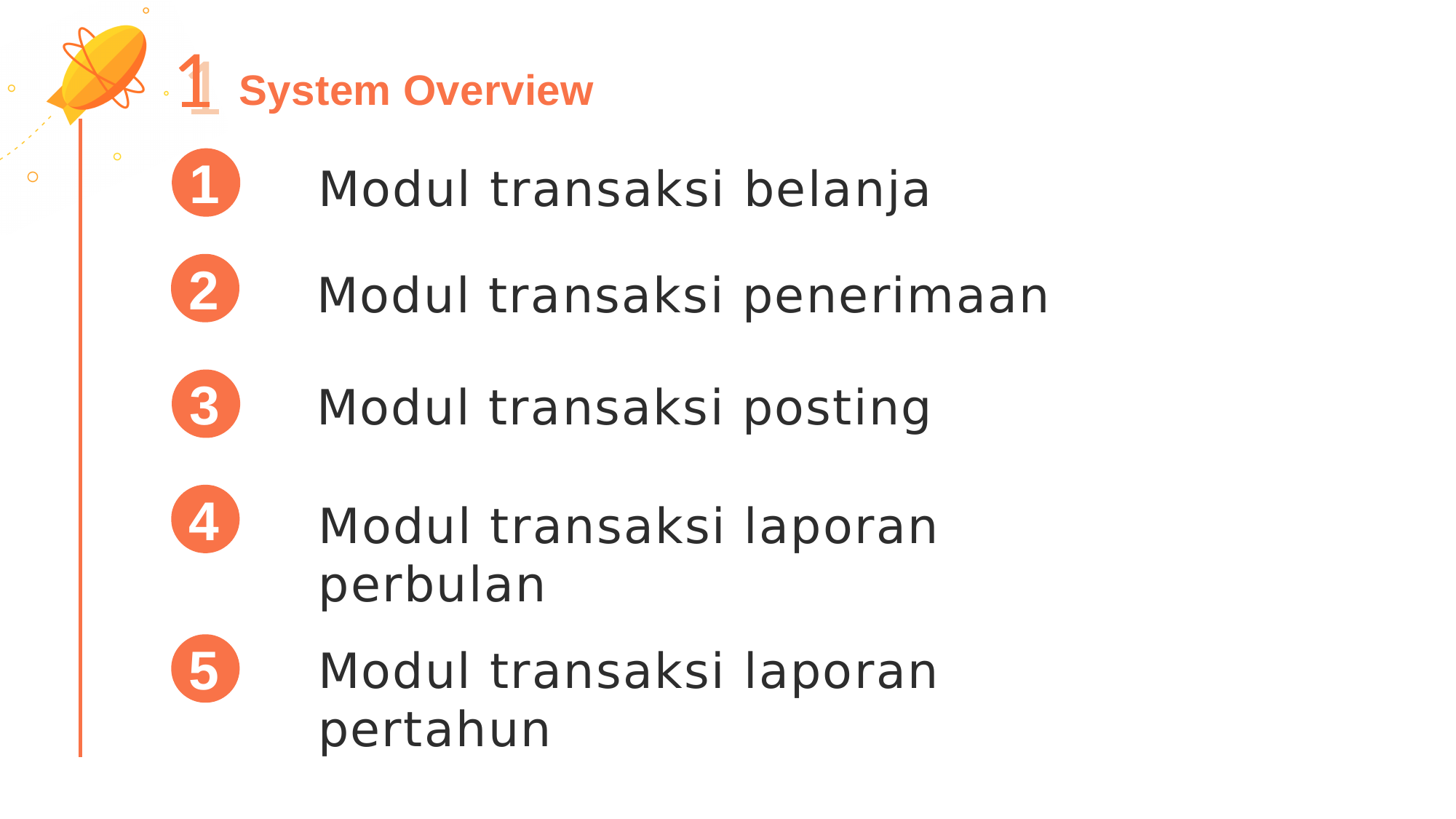

1
# 1
System Overview

1

Modul transaksi belanja
2

Modul transaksi penerimaan
3

Modul transaksi posting
4

Modul transaksi laporan perbulan
5

Modul transaksi laporan pertahun